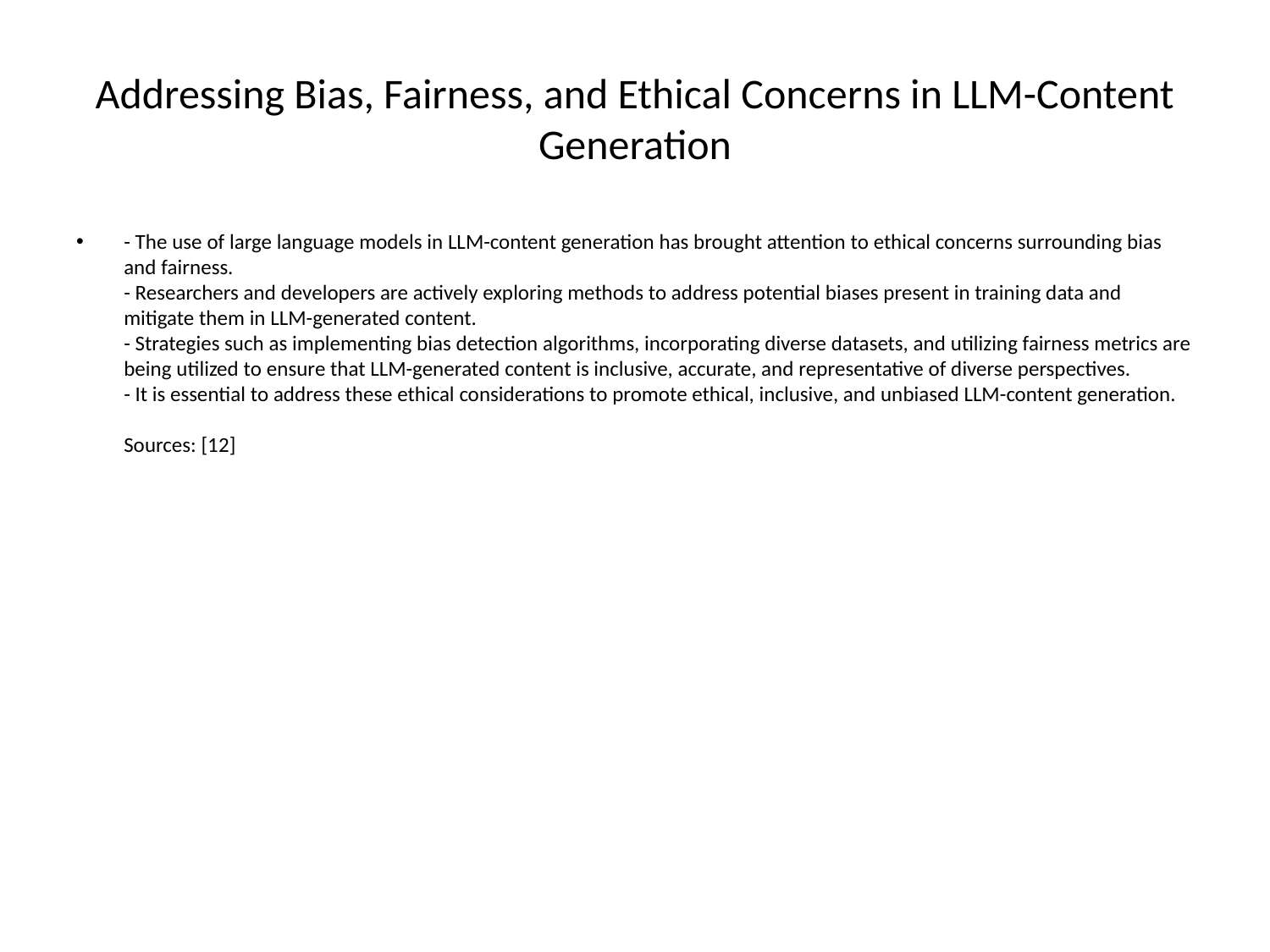

# Addressing Bias, Fairness, and Ethical Concerns in LLM-Content Generation
- The use of large language models in LLM-content generation has brought attention to ethical concerns surrounding bias and fairness.
- Researchers and developers are actively exploring methods to address potential biases present in training data and mitigate them in LLM-generated content.
- Strategies such as implementing bias detection algorithms, incorporating diverse datasets, and utilizing fairness metrics are being utilized to ensure that LLM-generated content is inclusive, accurate, and representative of diverse perspectives.
- It is essential to address these ethical considerations to promote ethical, inclusive, and unbiased LLM-content generation.
Sources: [12]